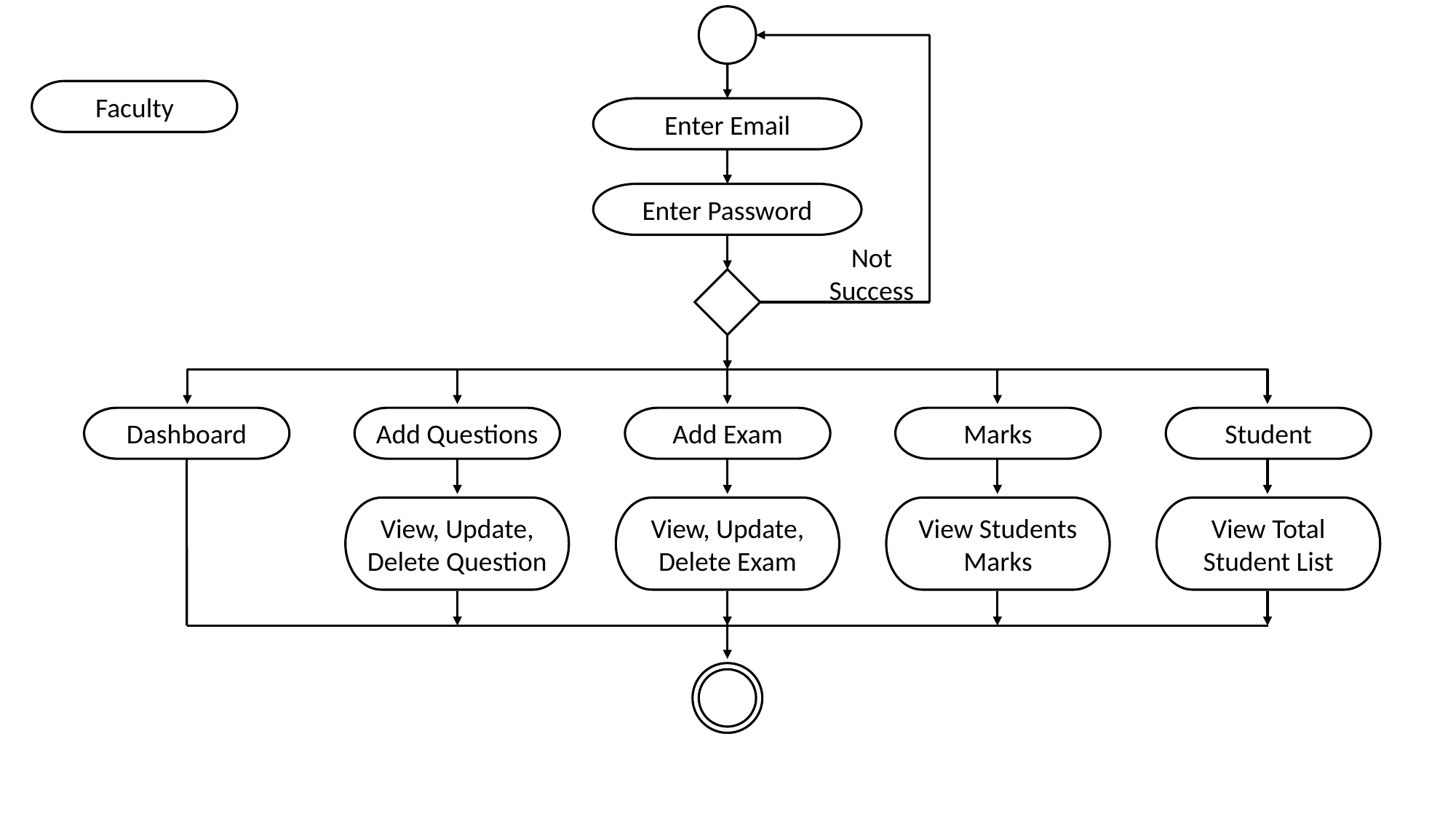

Enter Email
Enter Password
Not Success

Dashboard
Add Questions
Add Exam
Marks
Student
View, Update, Delete Question
View, Update, Delete Exam
View Students Marks
View Total Student List

Faculty